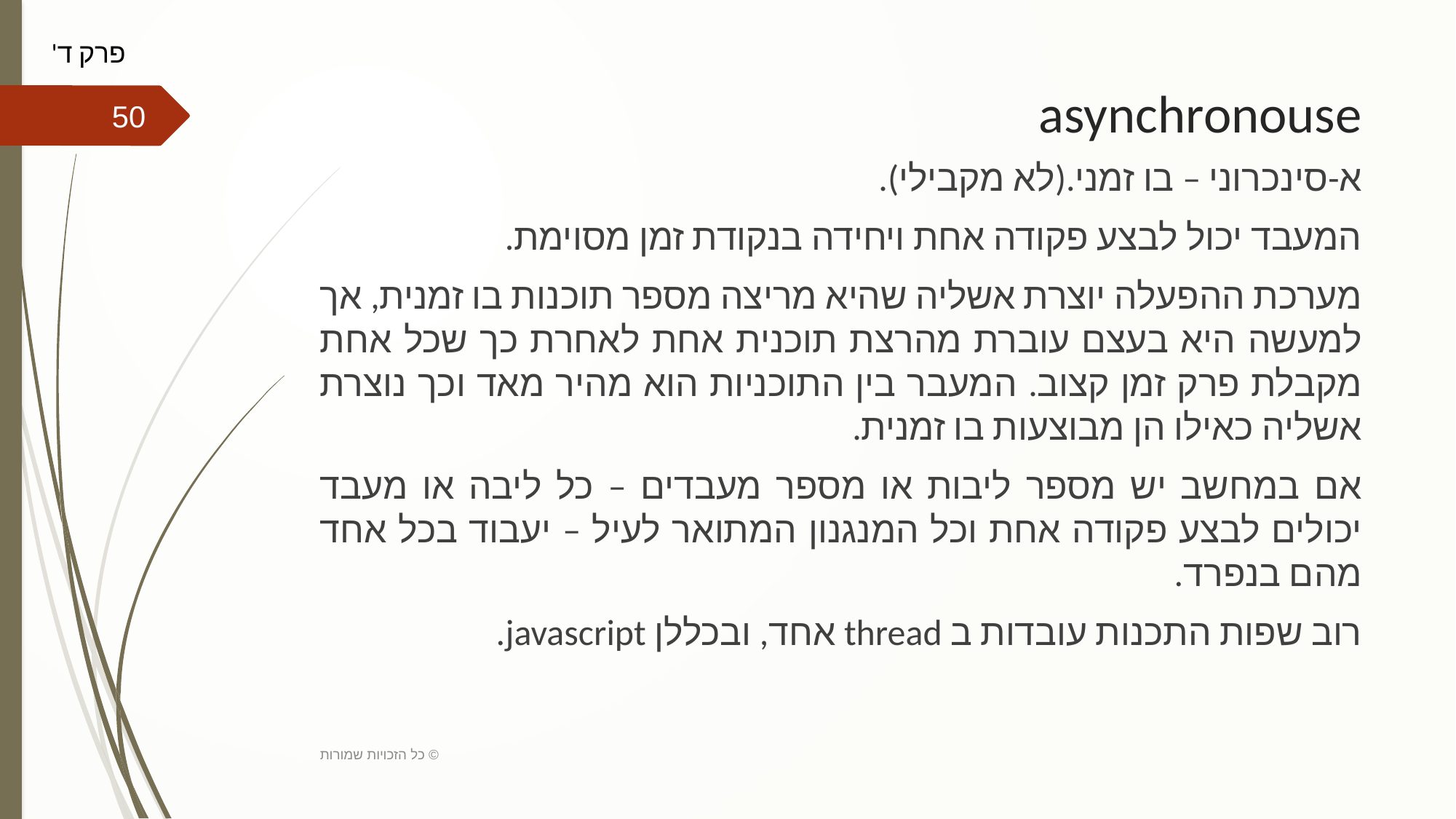

פרק ד'
# asynchronouse
50
א-סינכרוני – בו זמני.(לא מקבילי).
המעבד יכול לבצע פקודה אחת ויחידה בנקודת זמן מסוימת.
מערכת ההפעלה יוצרת אשליה שהיא מריצה מספר תוכנות בו זמנית, אך למעשה היא בעצם עוברת מהרצת תוכנית אחת לאחרת כך שכל אחת מקבלת פרק זמן קצוב. המעבר בין התוכניות הוא מהיר מאד וכך נוצרת אשליה כאילו הן מבוצעות בו זמנית.
אם במחשב יש מספר ליבות או מספר מעבדים – כל ליבה או מעבד יכולים לבצע פקודה אחת וכל המנגנון המתואר לעיל – יעבוד בכל אחד מהם בנפרד.
רוב שפות התכנות עובדות ב thread אחד, ובכללן javascript.
כל הזכויות שמורות ©